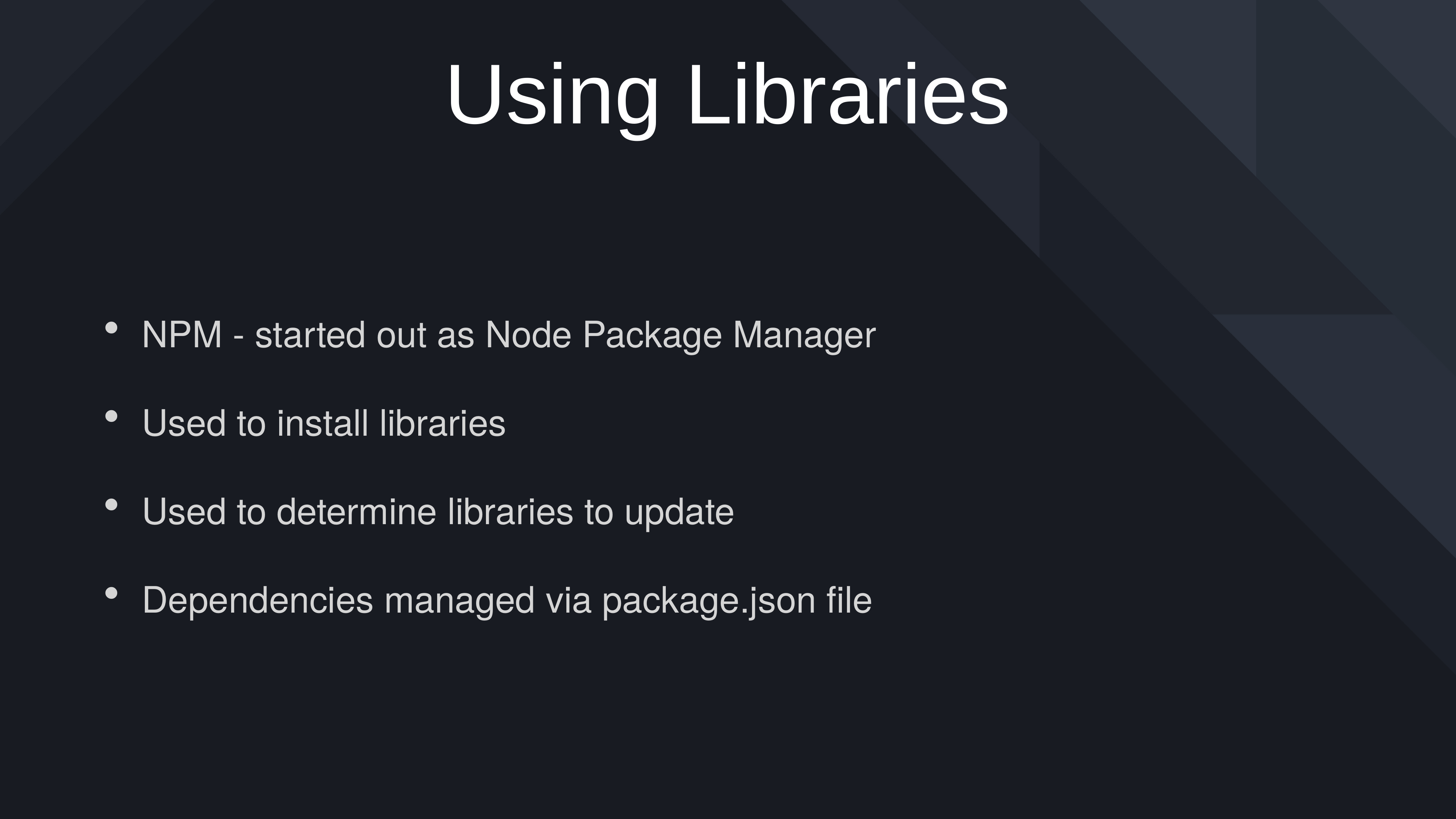

# Using Libraries
NPM - started out as Node Package Manager
Used to install libraries
Used to determine libraries to update
Dependencies managed via package.json file